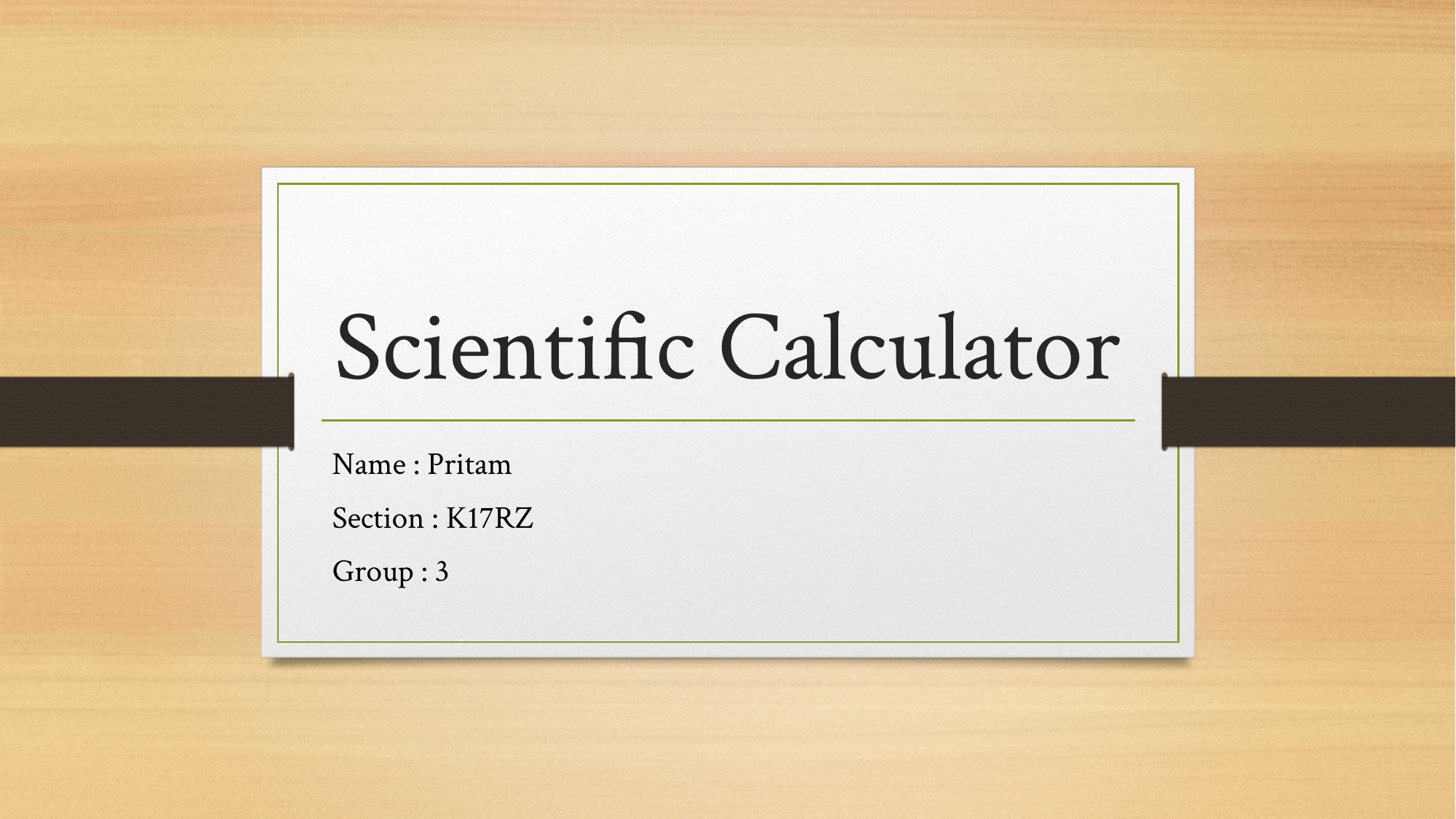

# Scientific Calculator
Name : Pritam
Section : K17RZ
Group : 3